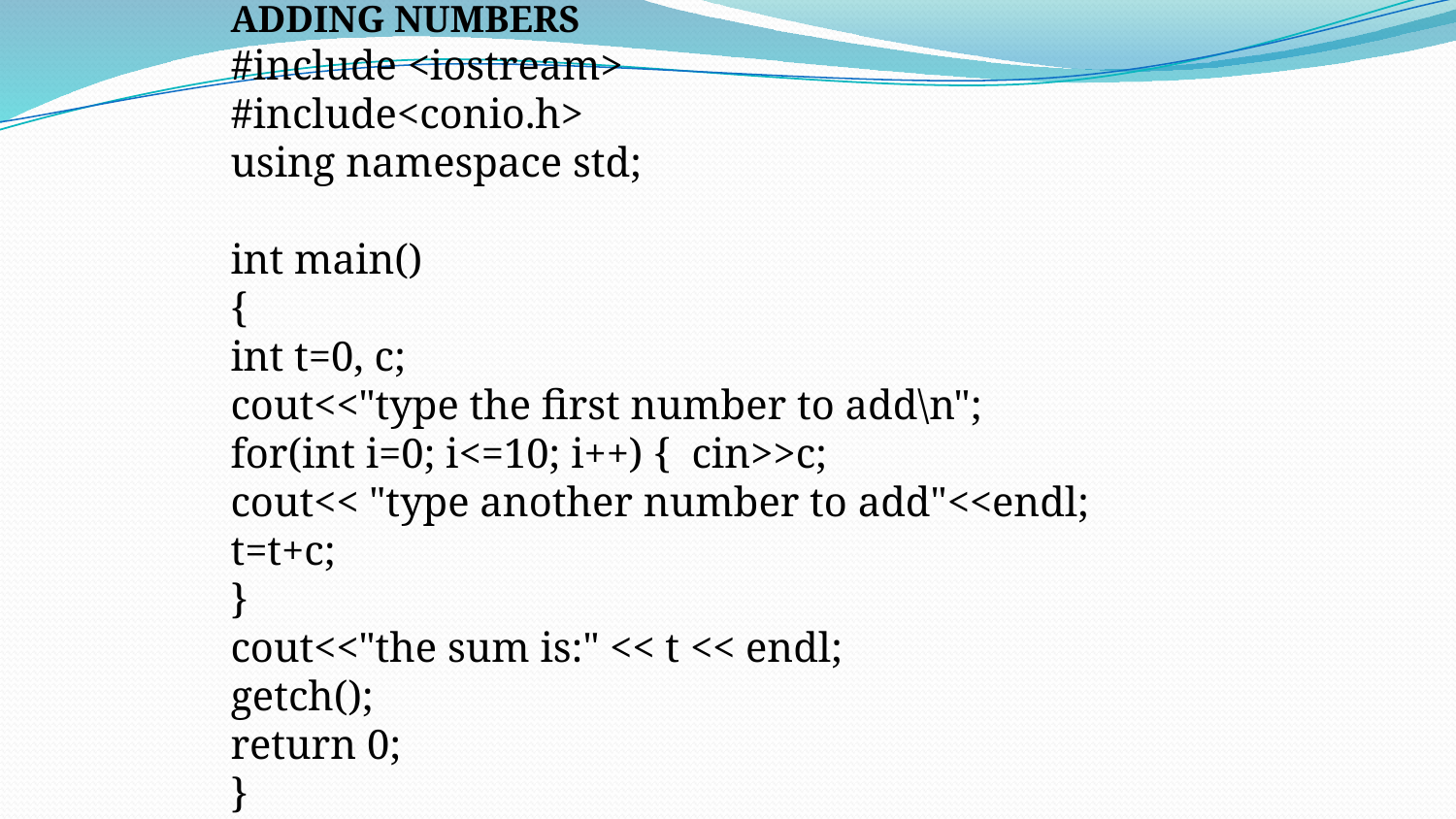

ADDING NUMBERS
#include <iostream>
#include<conio.h>
using namespace std;

int main()
{
int t=0, c;
cout<<"type the first number to add\n";
for(int i=0; i<=10; i++) {  cin>>c;
cout<< "type another number to add"<<endl;
t=t+c;
}
cout<<"the sum is:" << t << endl;
getch();
return 0;
}